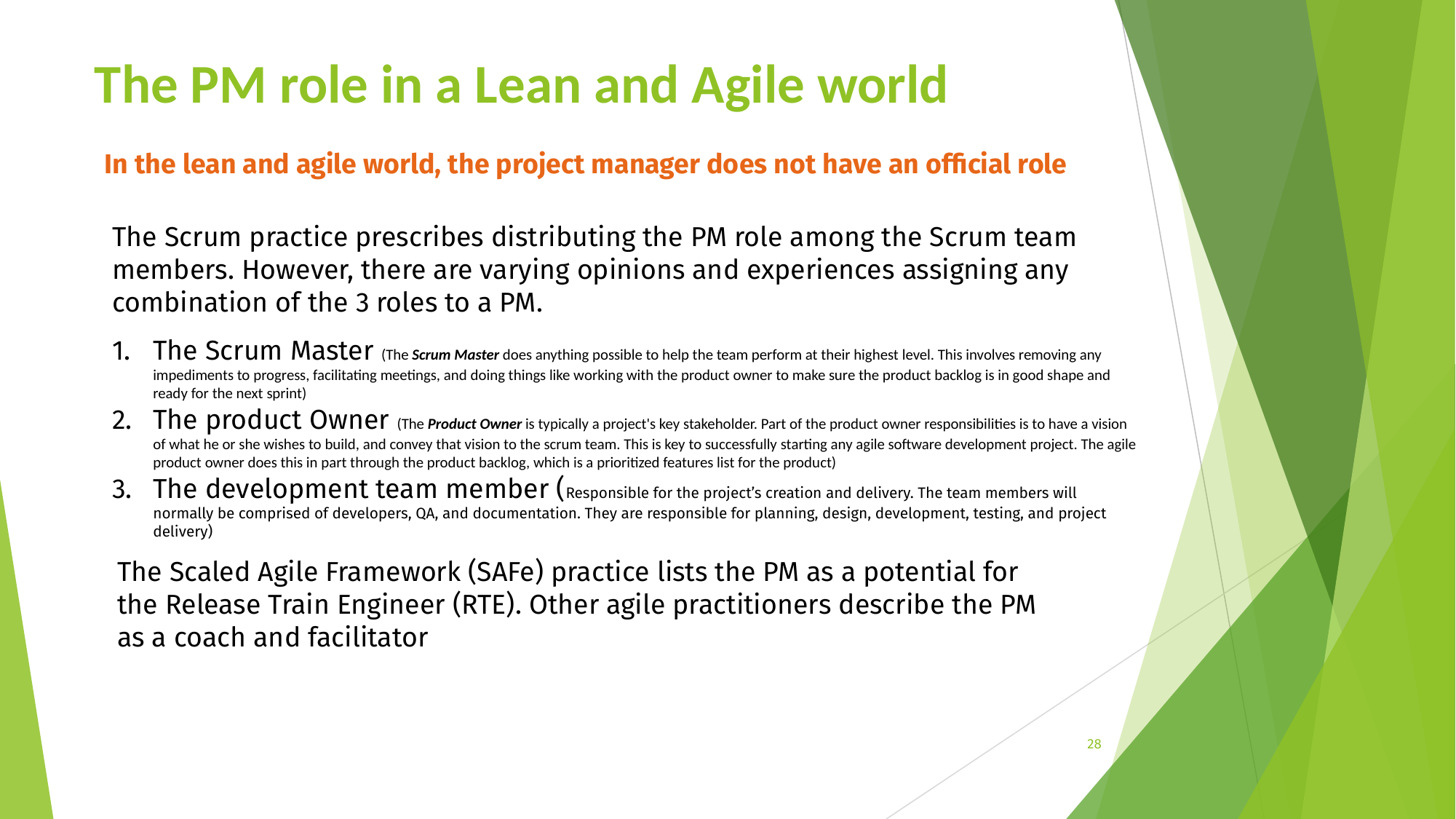

# The PM role in a Lean and Agile world
In the lean and agile world, the project manager does not have an official role
The Scrum practice prescribes distributing the PM role among the Scrum team members. However, there are varying opinions and experiences assigning any combination of the 3 roles to a PM.
The Scrum Master (The Scrum Master does anything possible to help the team perform at their highest level. This involves removing any impediments to progress, facilitating meetings, and doing things like working with the product owner to make sure the product backlog is in good shape and ready for the next sprint)
The product Owner (The Product Owner is typically a project's key stakeholder. Part of the product owner responsibilities is to have a vision of what he or she wishes to build, and convey that vision to the scrum team. This is key to successfully starting any agile software development project. The agile product owner does this in part through the product backlog, which is a prioritized features list for the product)
The development team member (Responsible for the project’s creation and delivery. The team members will normally be comprised of developers, QA, and documentation. They are responsible for planning, design, development, testing, and project delivery)
The Scaled Agile Framework (SAFe) practice lists the PM as a potential for the Release Train Engineer (RTE). Other agile practitioners describe the PM as a coach and facilitator
28